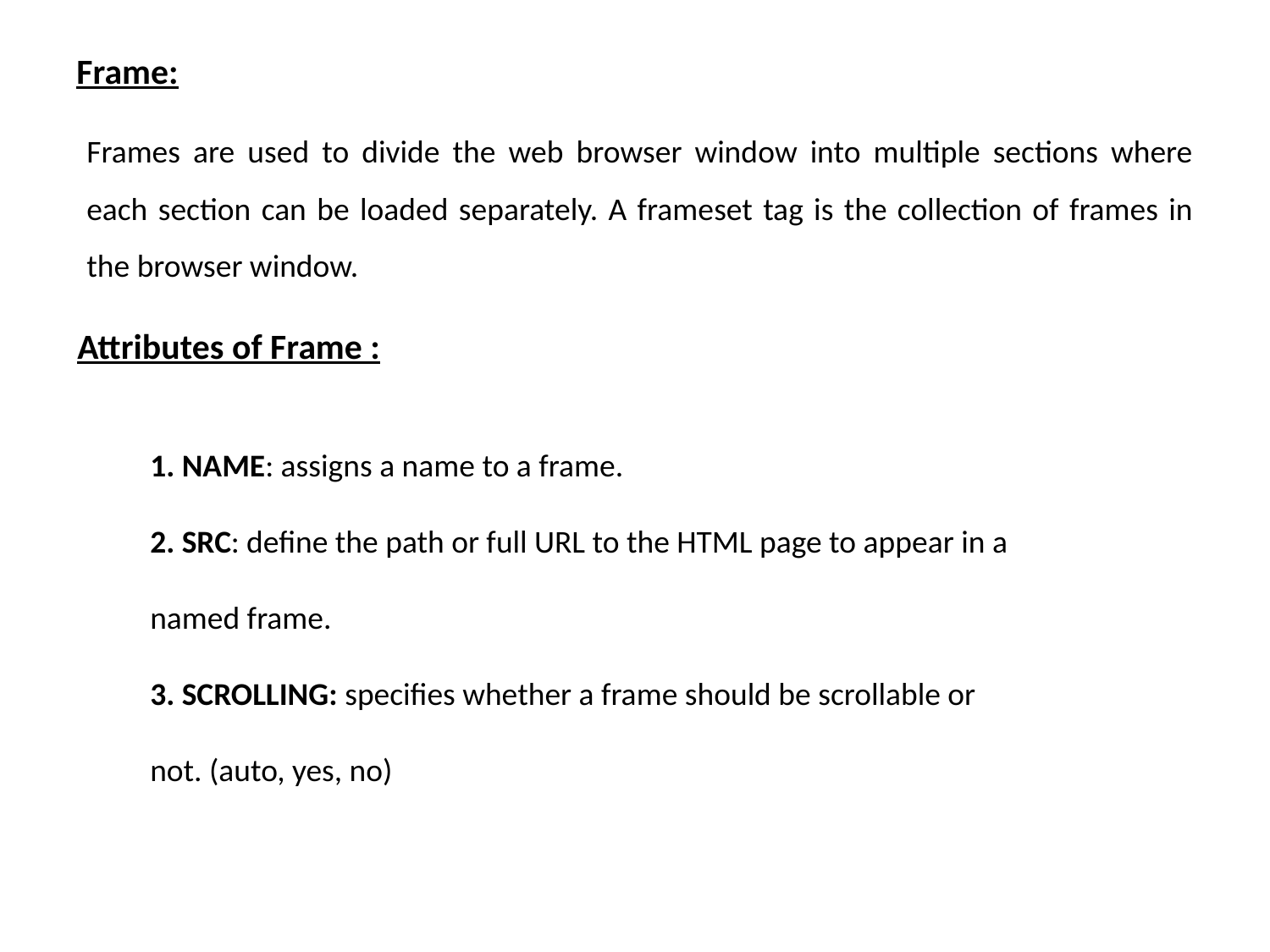

Frame:
Frames are used to divide the web browser window into multiple sections where each section can be loaded separately. A frameset tag is the collection of frames in the browser window.
Attributes of Frame :
1. NAME: assigns a name to a frame.
2. SRC: define the path or full URL to the HTML page to appear in a named frame.
3. SCROLLING: specifies whether a frame should be scrollable or not. (auto, yes, no)